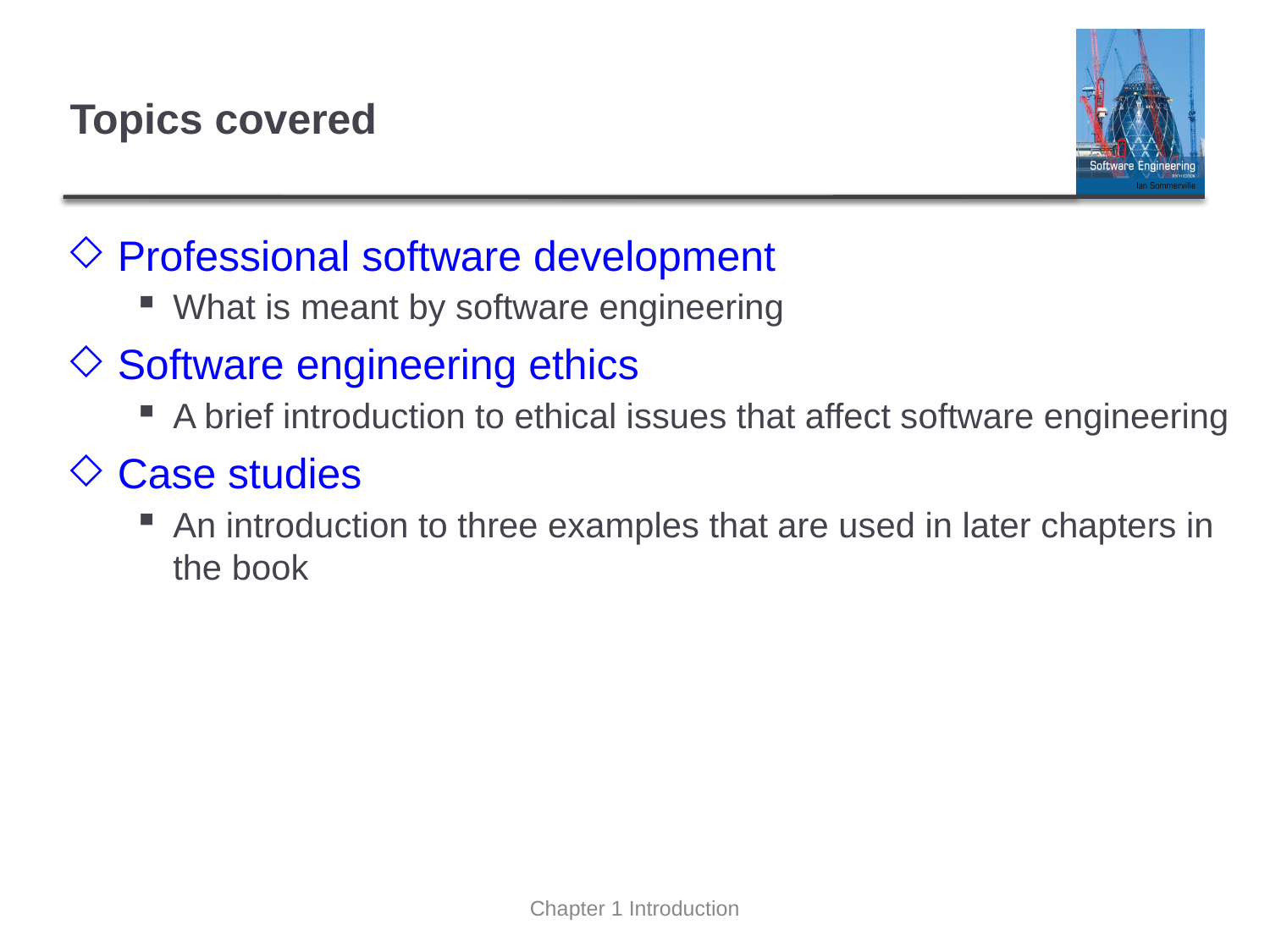

# Topics covered
Professional software development
What is meant by software engineering
Software engineering ethics
A brief introduction to ethical issues that affect software engineering
Case studies
An introduction to three examples that are used in later chapters in the book
2
Chapter 1 Introduction